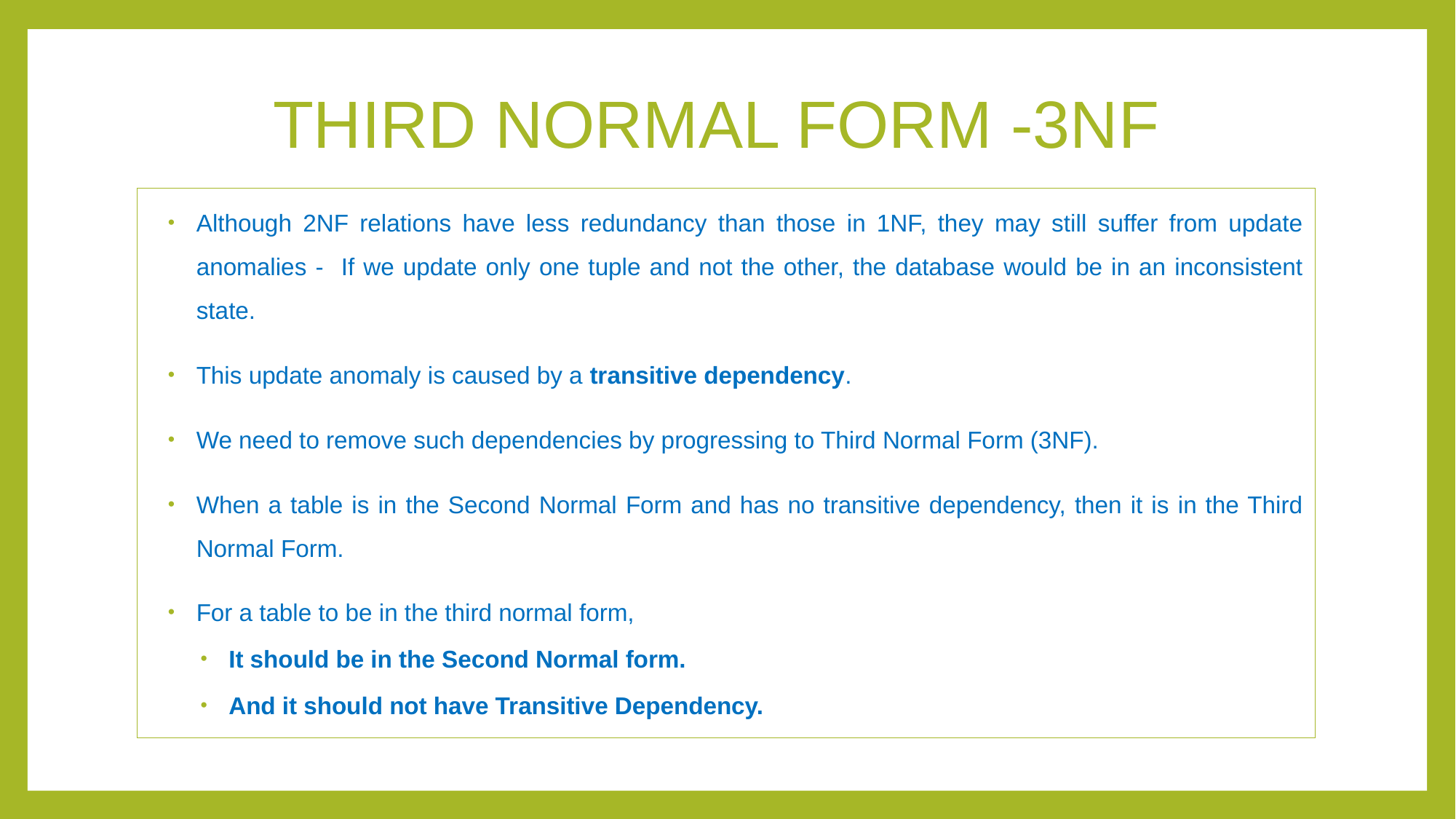

# THIRD NORMAL FORM -3NF
Although 2NF relations have less redundancy than those in 1NF, they may still suffer from update anomalies -  If we update only one tuple and not the other, the database would be in an inconsistent state.
This update anomaly is caused by a transitive dependency.
We need to remove such dependencies by progressing to Third Normal Form (3NF).
When a table is in the Second Normal Form and has no transitive dependency, then it is in the Third Normal Form.
For a table to be in the third normal form,
It should be in the Second Normal form.
And it should not have Transitive Dependency.